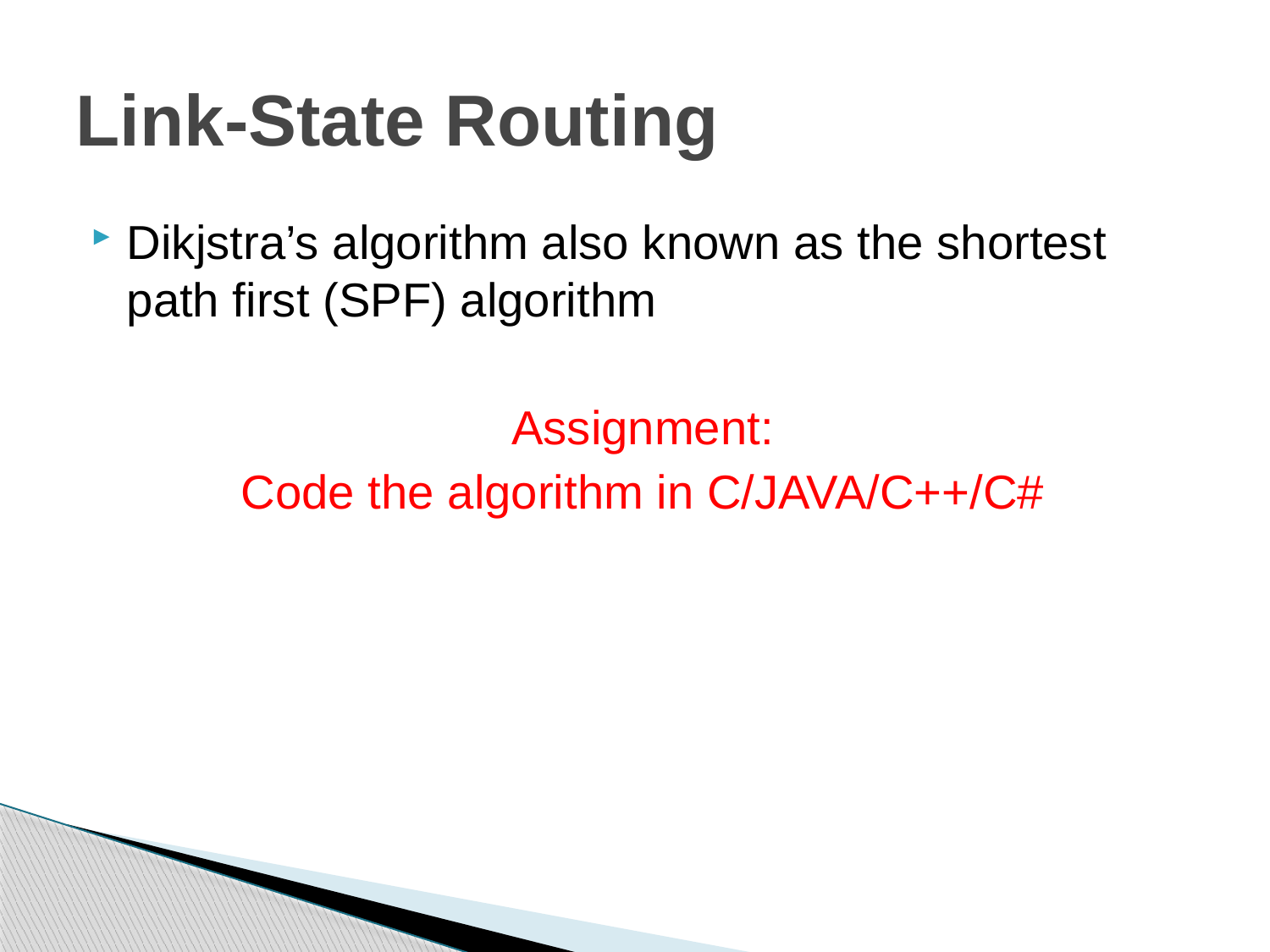

# Link-State Routing
Dikjstra’s algorithm also known as the shortest path first (SPF) algorithm

Assignment:
Code the algorithm in C/JAVA/C++/C#